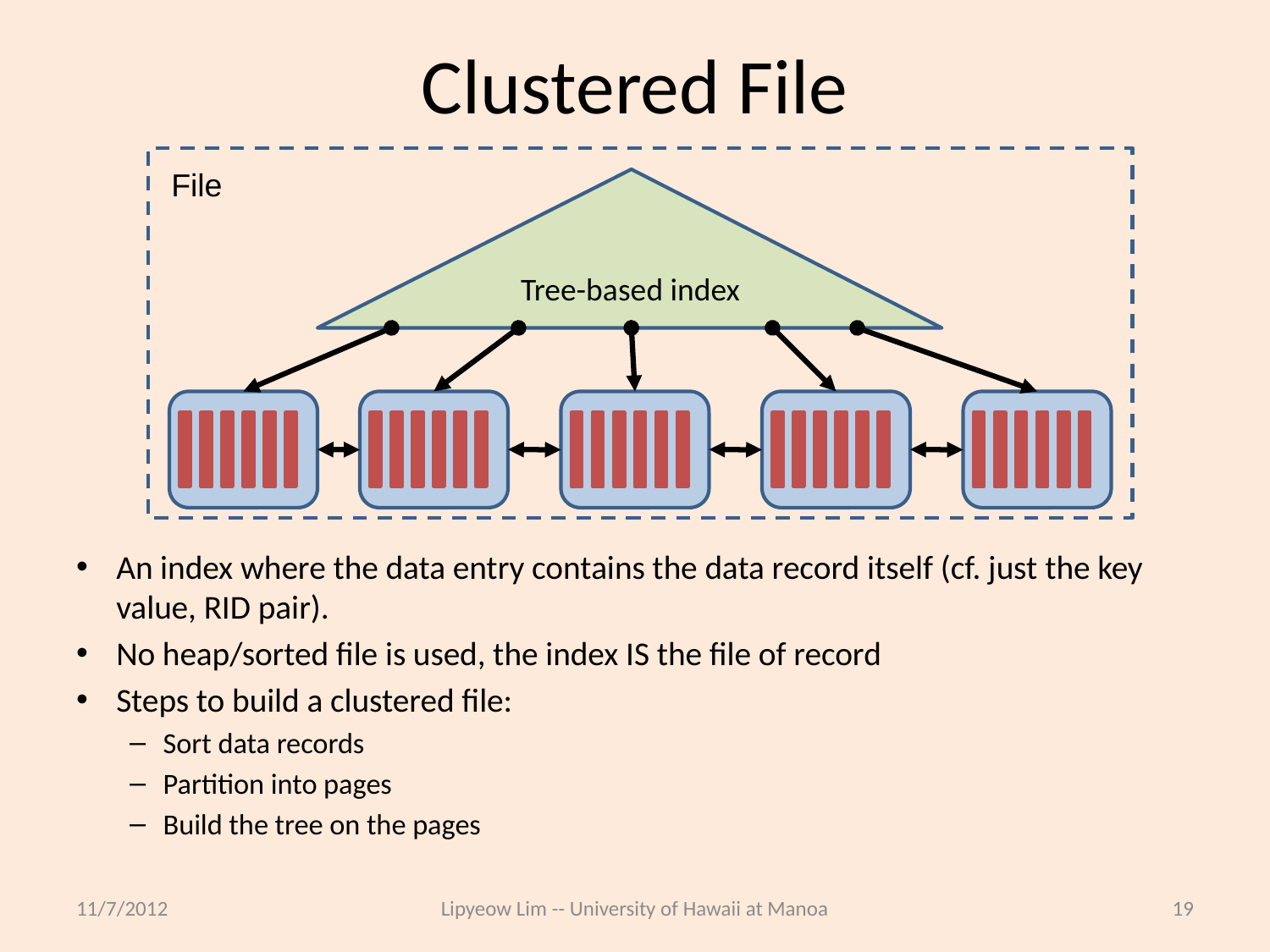

# Clustered File

File

Tree-based index

An index where the data entry contains the data record itself (cf. just the key value, RID pair).
No heap/sorted file is used, the index IS the file of record
Steps to build a clustered file:
Sort data records
Partition into pages
Build the tree on the pages
11/7/2012
Lipyeow Lim -- University of Hawaii at Manoa
19